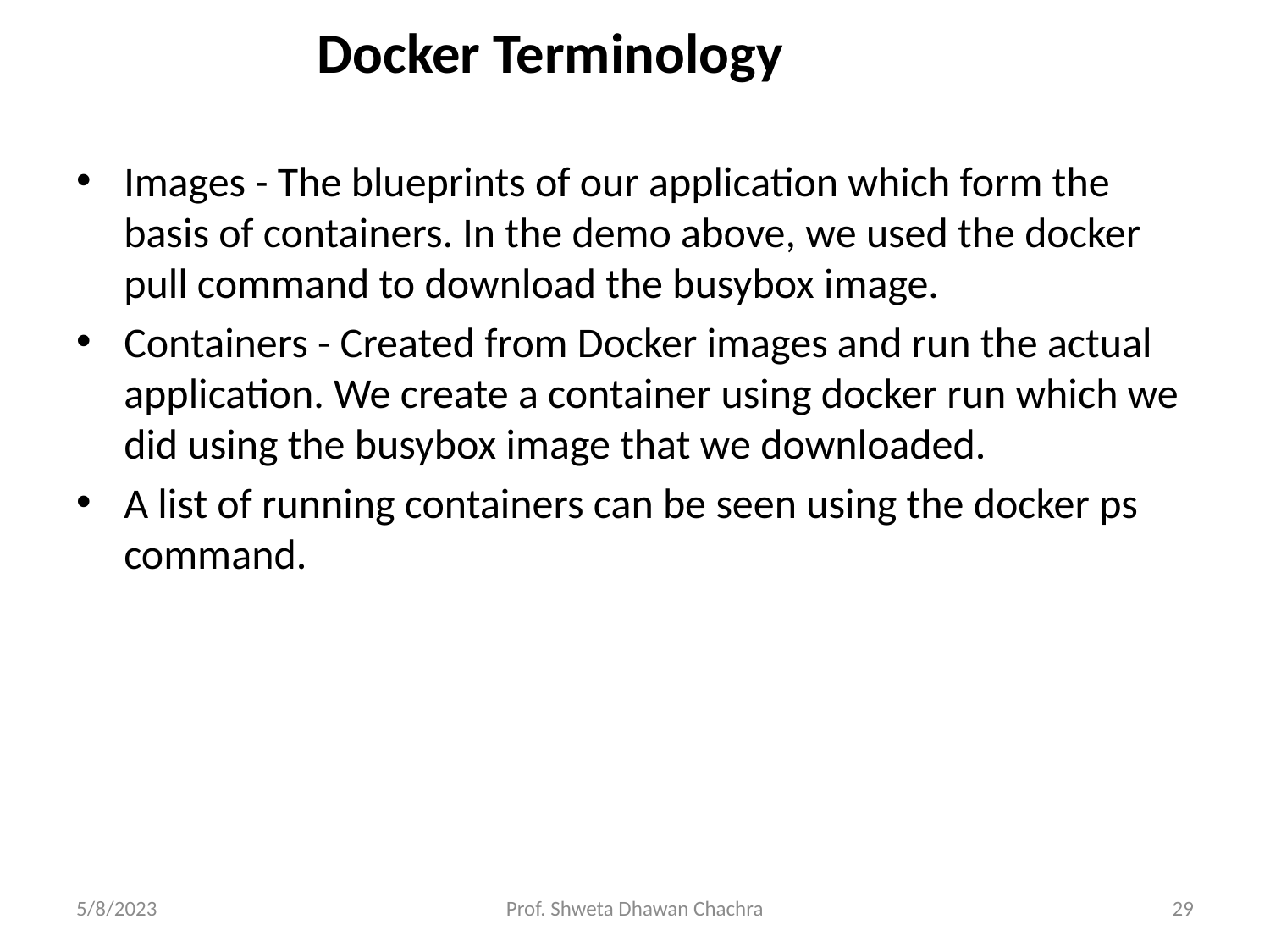

Docker Terminology
#
Images - The blueprints of our application which form the basis of containers. In the demo above, we used the docker pull command to download the busybox image.
Containers - Created from Docker images and run the actual application. We create a container using docker run which we did using the busybox image that we downloaded.
A list of running containers can be seen using the docker ps command.
5/8/2023
Prof. Shweta Dhawan Chachra
29